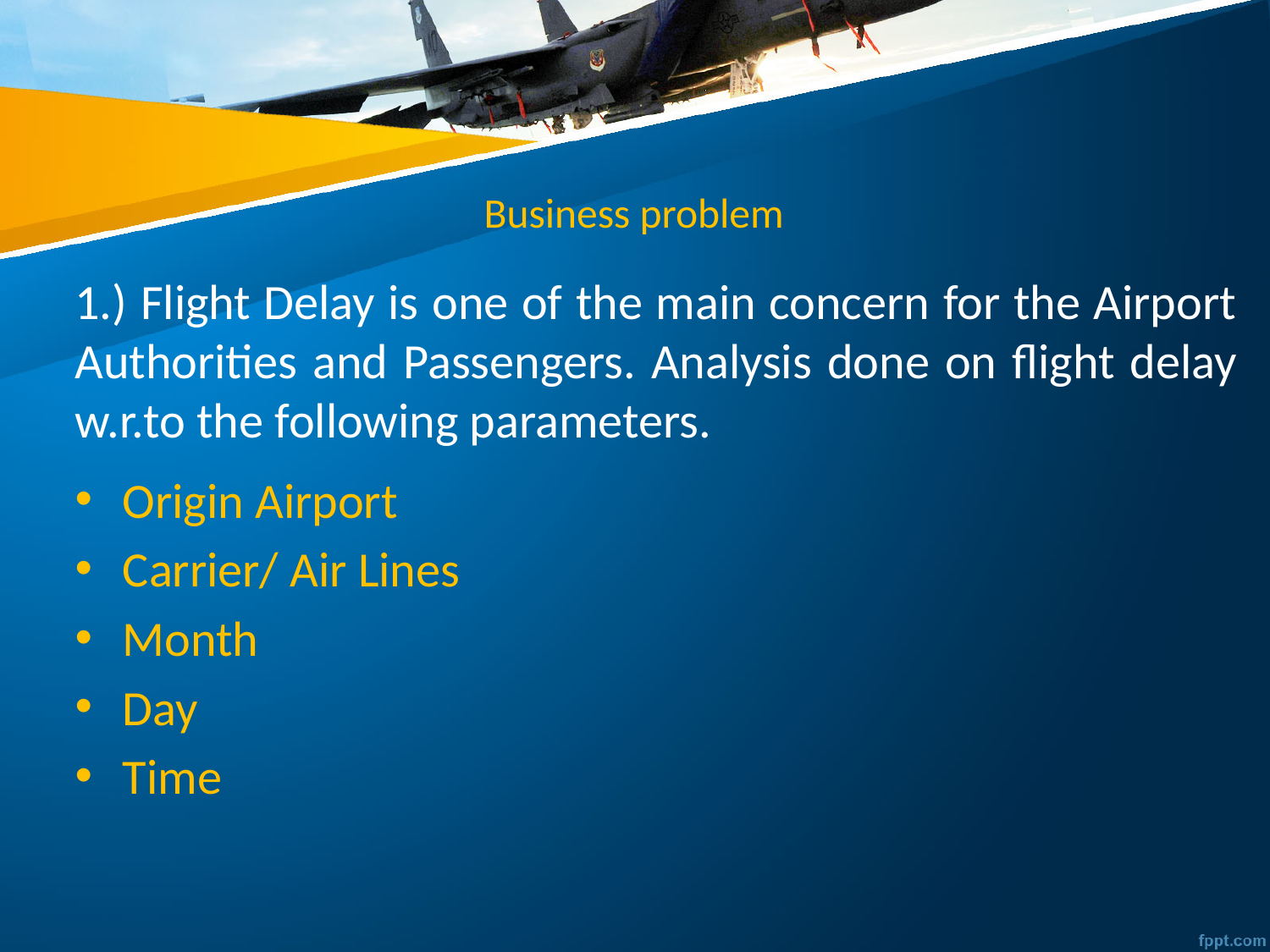

# Business problem
1.) Flight Delay is one of the main concern for the Airport Authorities and Passengers. Analysis done on flight delay w.r.to the following parameters.
Origin Airport
Carrier/ Air Lines
Month
Day
Time